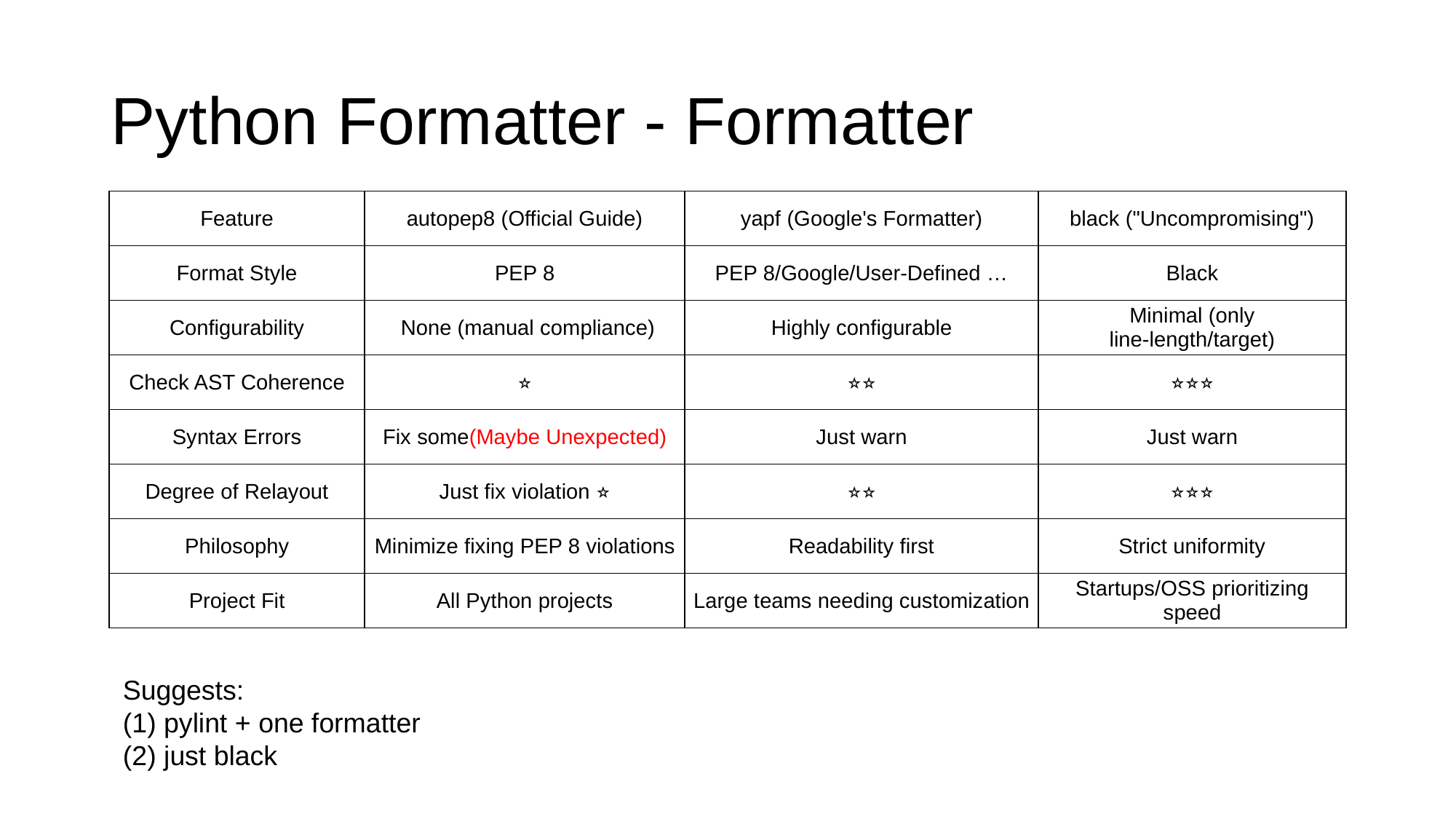

# Python Formatter - Formatter
| Feature | autopep8 (Official Guide) | yapf (Google's Formatter) | black ("Uncompromising") |
| --- | --- | --- | --- |
| Format Style | PEP 8 | PEP 8/Google/User-Defined … | Black |
| Configurability | None (manual compliance) | Highly configurable | Minimal (only line-length/target) |
| Check AST Coherence | ⭐ | ⭐⭐ | ⭐⭐⭐ |
| Syntax Errors | Fix some(Maybe Unexpected) | Just warn | Just warn |
| Degree of Relayout | Just fix violation ⭐ | ⭐⭐ | ⭐⭐⭐ |
| Philosophy | Minimize fixing PEP 8 violations | Readability first | Strict uniformity |
| Project Fit | All Python projects | Large teams needing customization | Startups/OSS prioritizing speed |
Suggests:
pylint + one formatter
just black